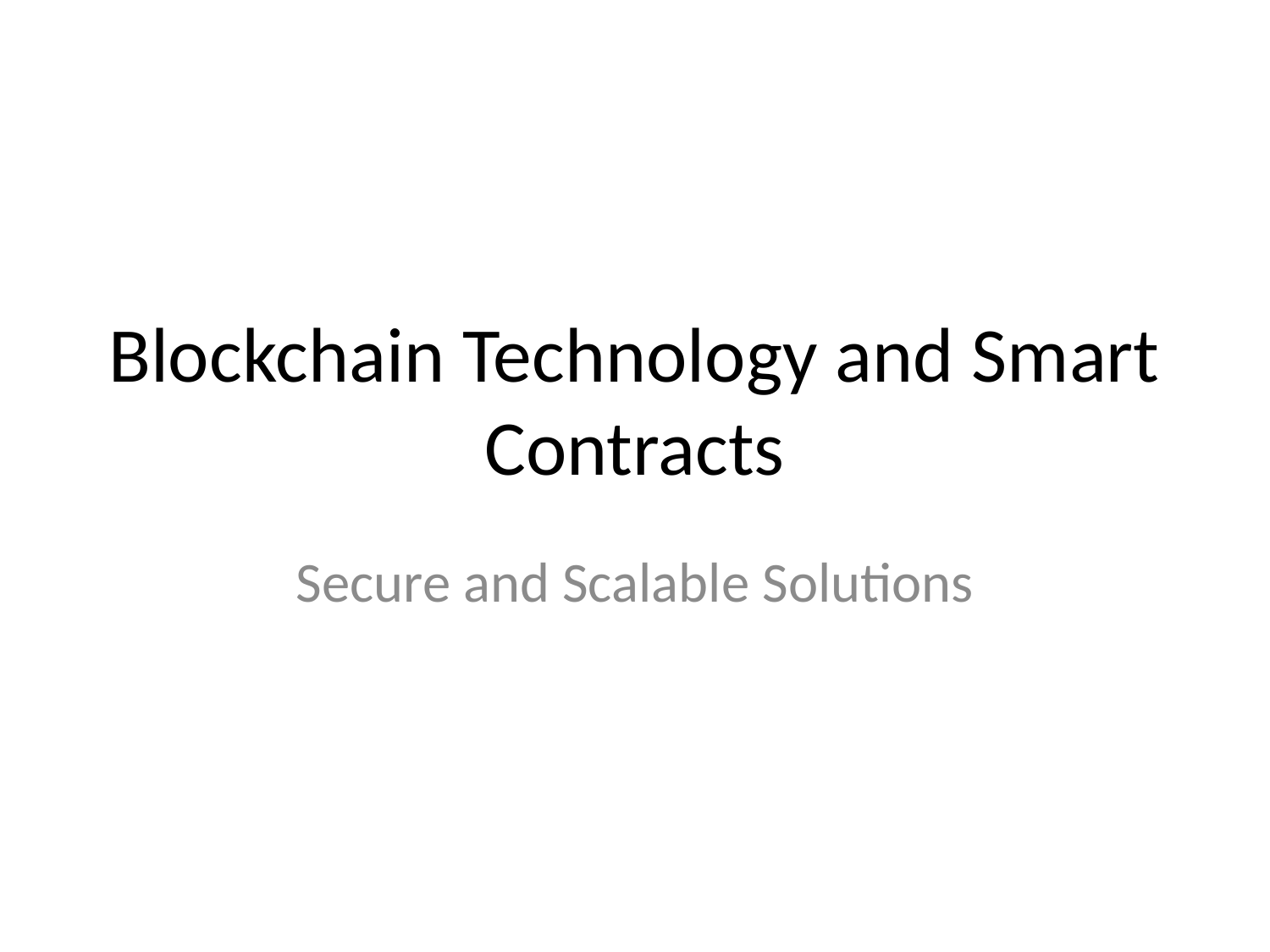

# Blockchain Technology and Smart Contracts
Secure and Scalable Solutions